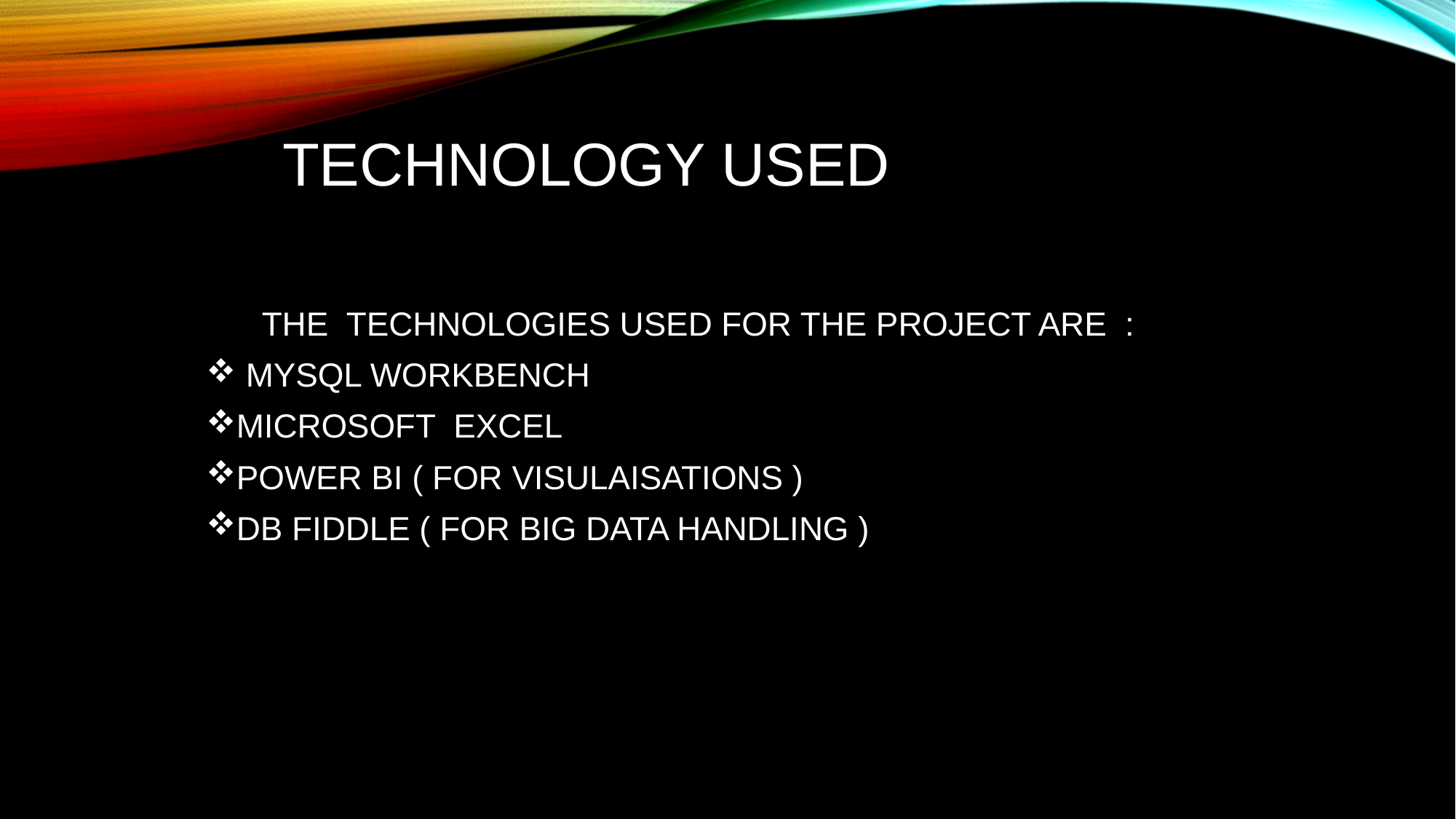

# TECHNOLOGY USED
      THE  TECHNOLOGIES USED FOR THE PROJECT ARE  :
 MYSQL WORKBENCH
MICROSOFT  EXCEL
POWER BI ( FOR VISULAISATIONS )
DB FIDDLE ( FOR BIG DATA HANDLING )